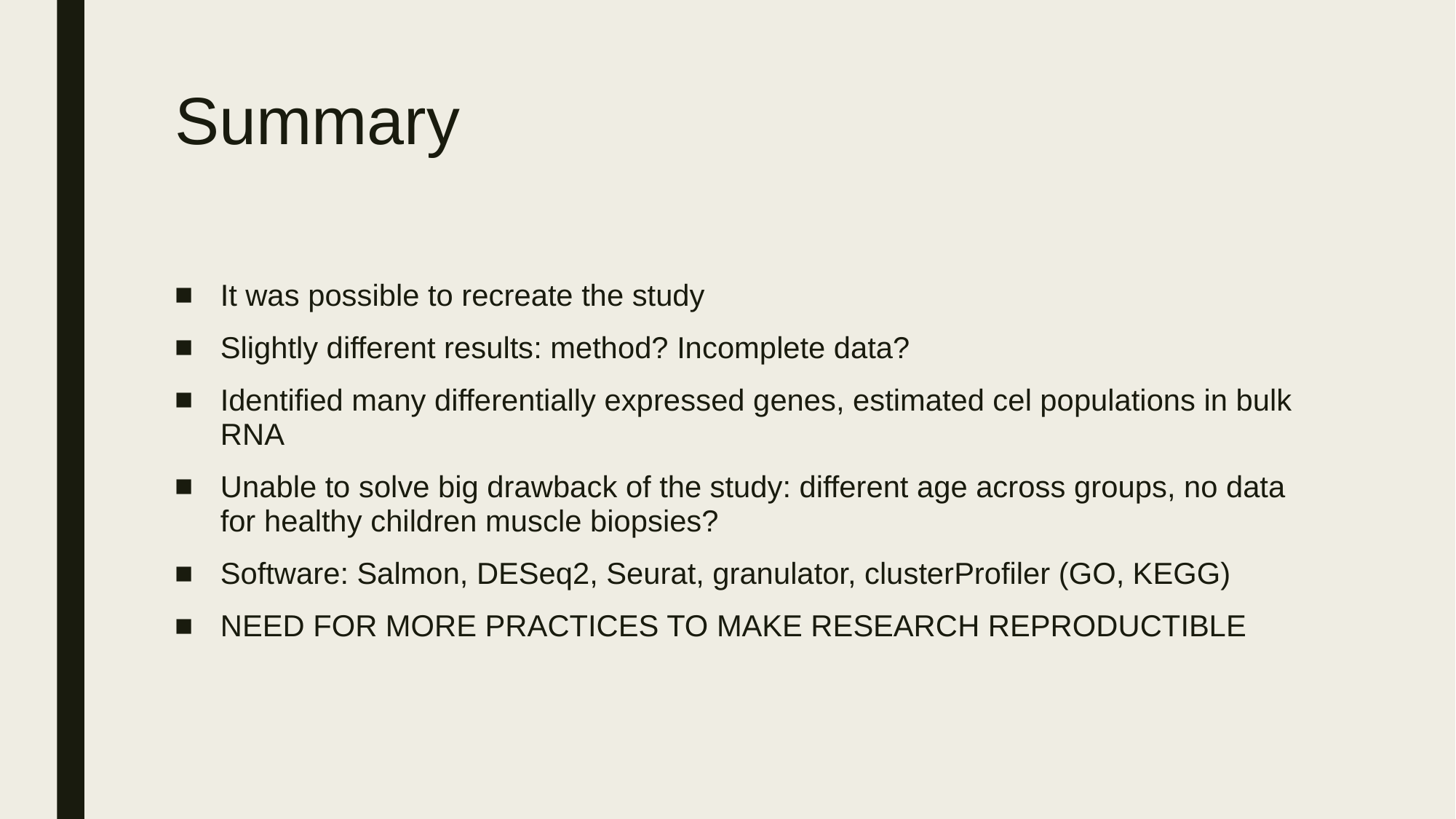

# Summary
It was possible to recreate the study
Slightly different results: method? Incomplete data?
Identified many differentially expressed genes, estimated cel populations in bulk RNA
Unable to solve big drawback of the study: different age across groups, no data for healthy children muscle biopsies?
Software: Salmon, DESeq2, Seurat, granulator, clusterProfiler (GO, KEGG)
NEED FOR MORE PRACTICES TO MAKE RESEARCH REPRODUCTIBLE